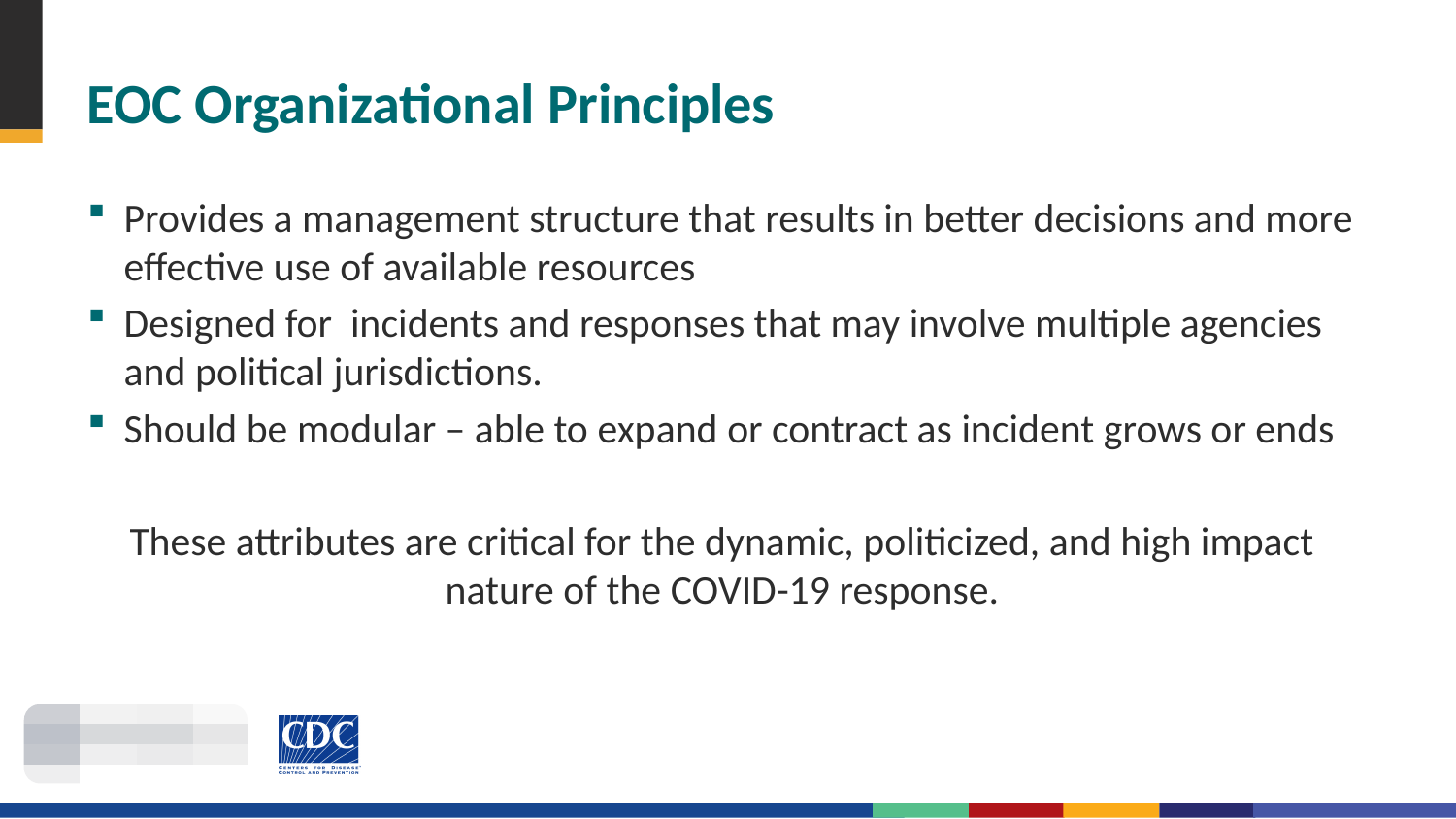

# EOC Organizational Principles
Provides a management structure that results in better decisions and more effective use of available resources
Designed for  incidents and responses that may involve multiple agencies and political jurisdictions.
Should be modular – able to expand or contract as incident grows or ends

These attributes are critical for the dynamic, politicized, and high impact nature of the COVID-19 response.